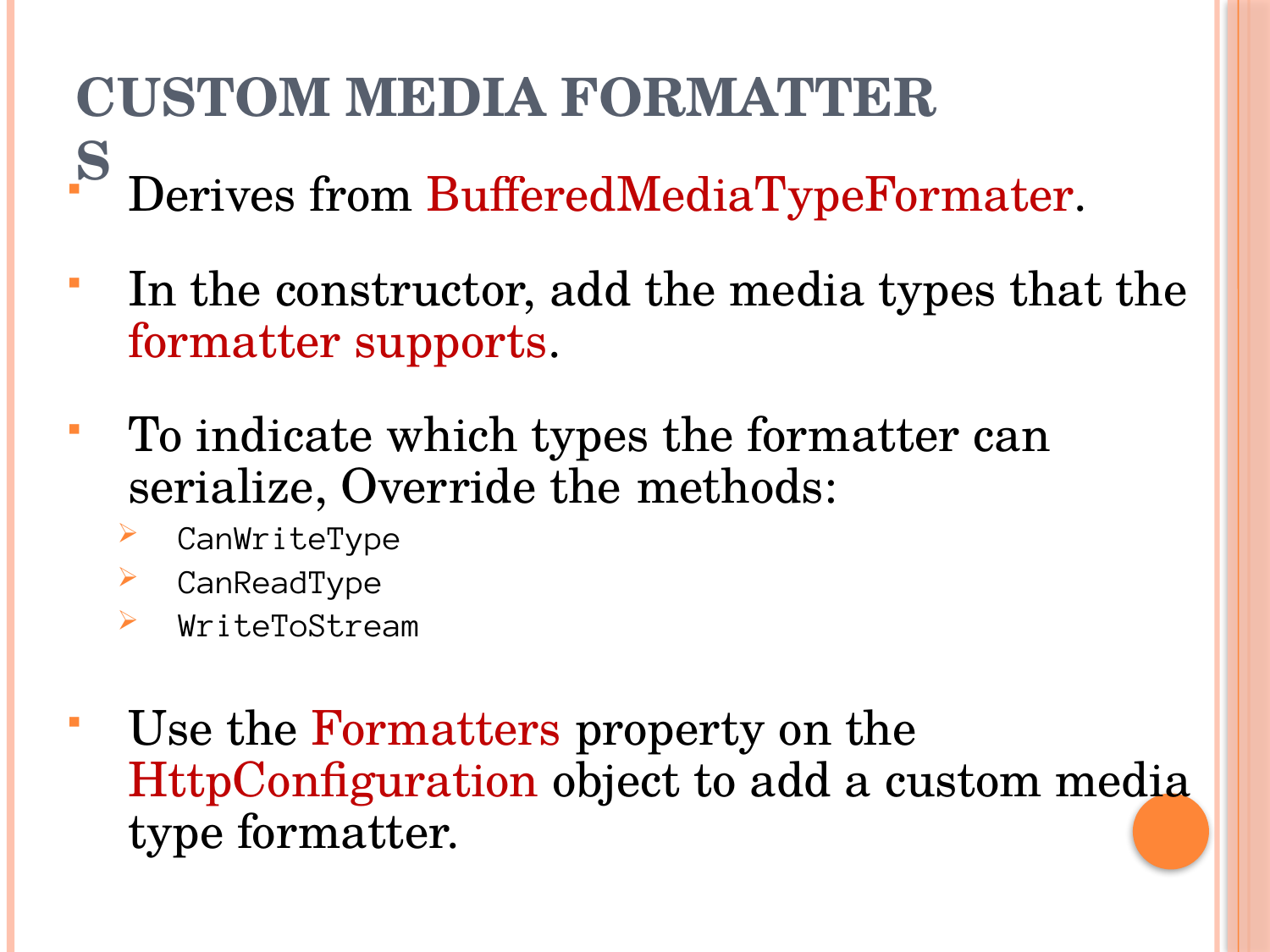

# Custom Media Formatter s
Derives from BufferedMediaTypeFormater.

In the constructor, add the media types that the formatter supports.

To indicate which types the formatter can serialize, Override the methods:
CanWriteType
CanReadType
WriteToStream

Use the Formatters property on the HttpConfiguration object to add a custom media type formatter.